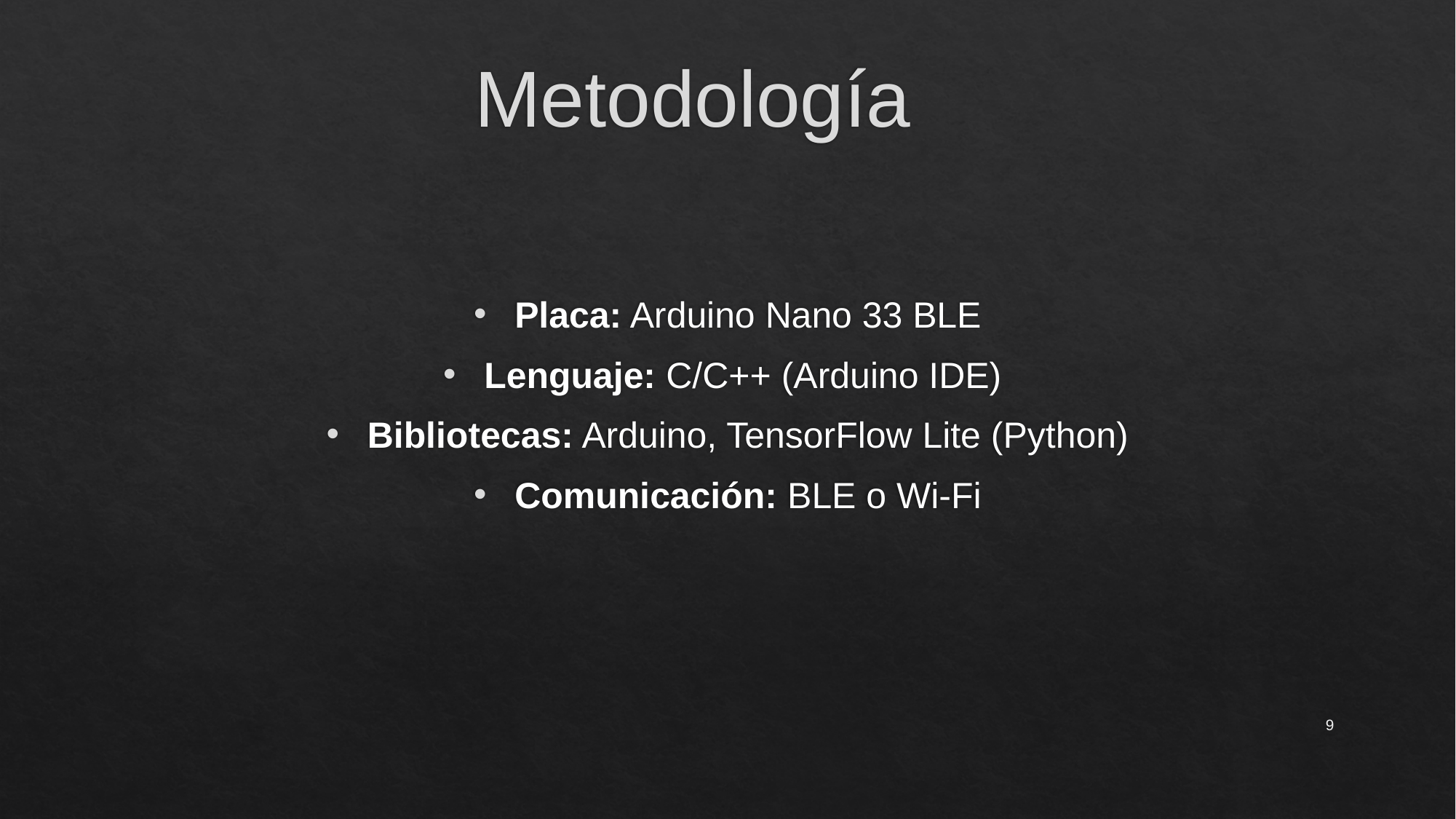

# Metodología
Placa: Arduino Nano 33 BLE
Lenguaje: C/C++ (Arduino IDE)
Bibliotecas: Arduino, TensorFlow Lite (Python)
Comunicación: BLE o Wi-Fi
9